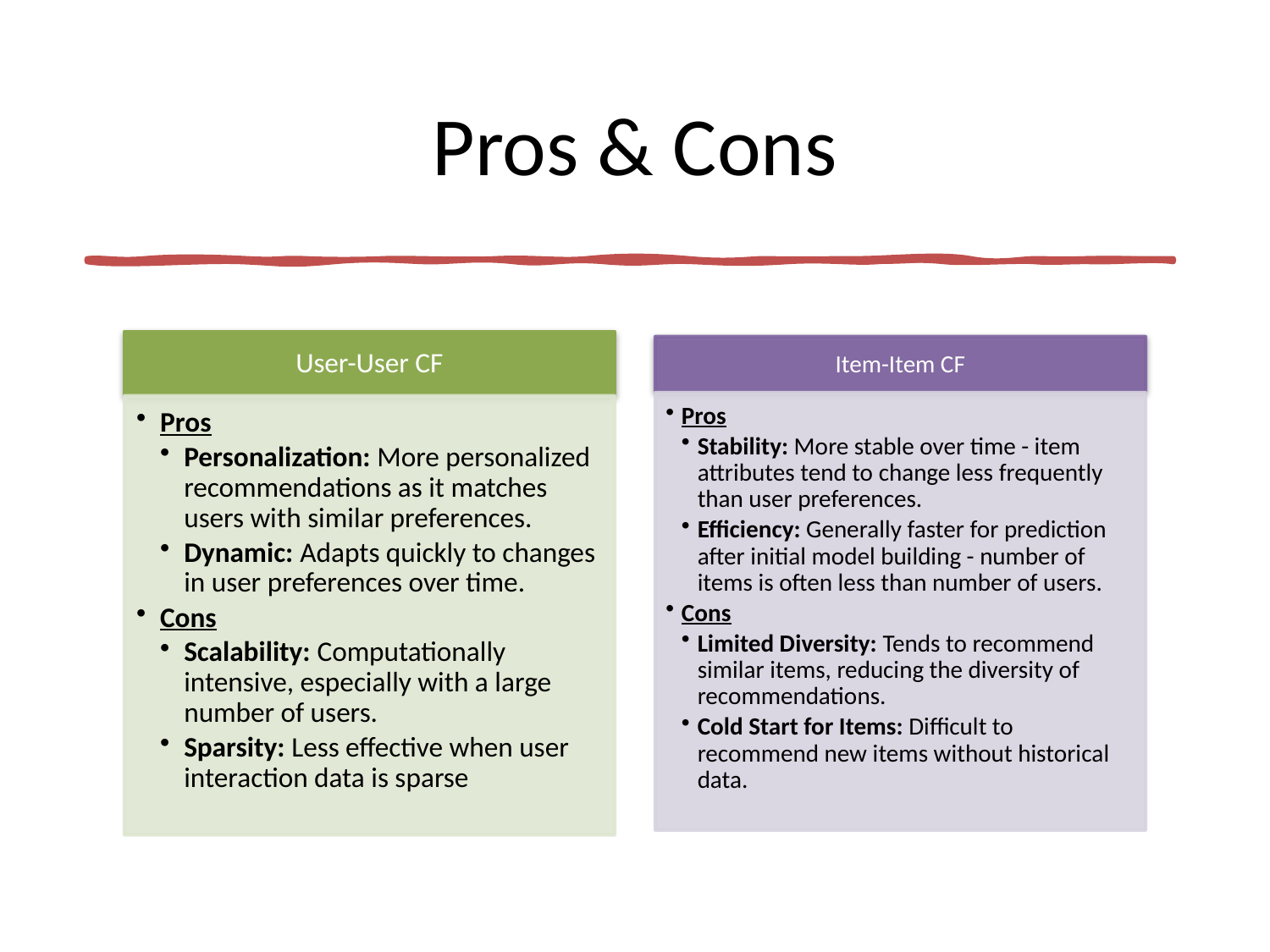

# Pros & Cons

Item-Item CF
Pros
Stability: More stable over time - item attributes tend to change less frequently than user preferences.
Efficiency: Generally faster for prediction after initial model building - number of items is often less than number of users.
Cons
Limited Diversity: Tends to recommend similar items, reducing the diversity of recommendations.
Cold Start for Items: Difficult to recommend new items without historical data.
User-User CF
Pros
Personalization: More personalized recommendations as it matches users with similar preferences.
Dynamic: Adapts quickly to changes in user preferences over time.
Cons
Scalability: Computationally intensive, especially with a large number of users.
Sparsity: Less effective when user interaction data is sparse